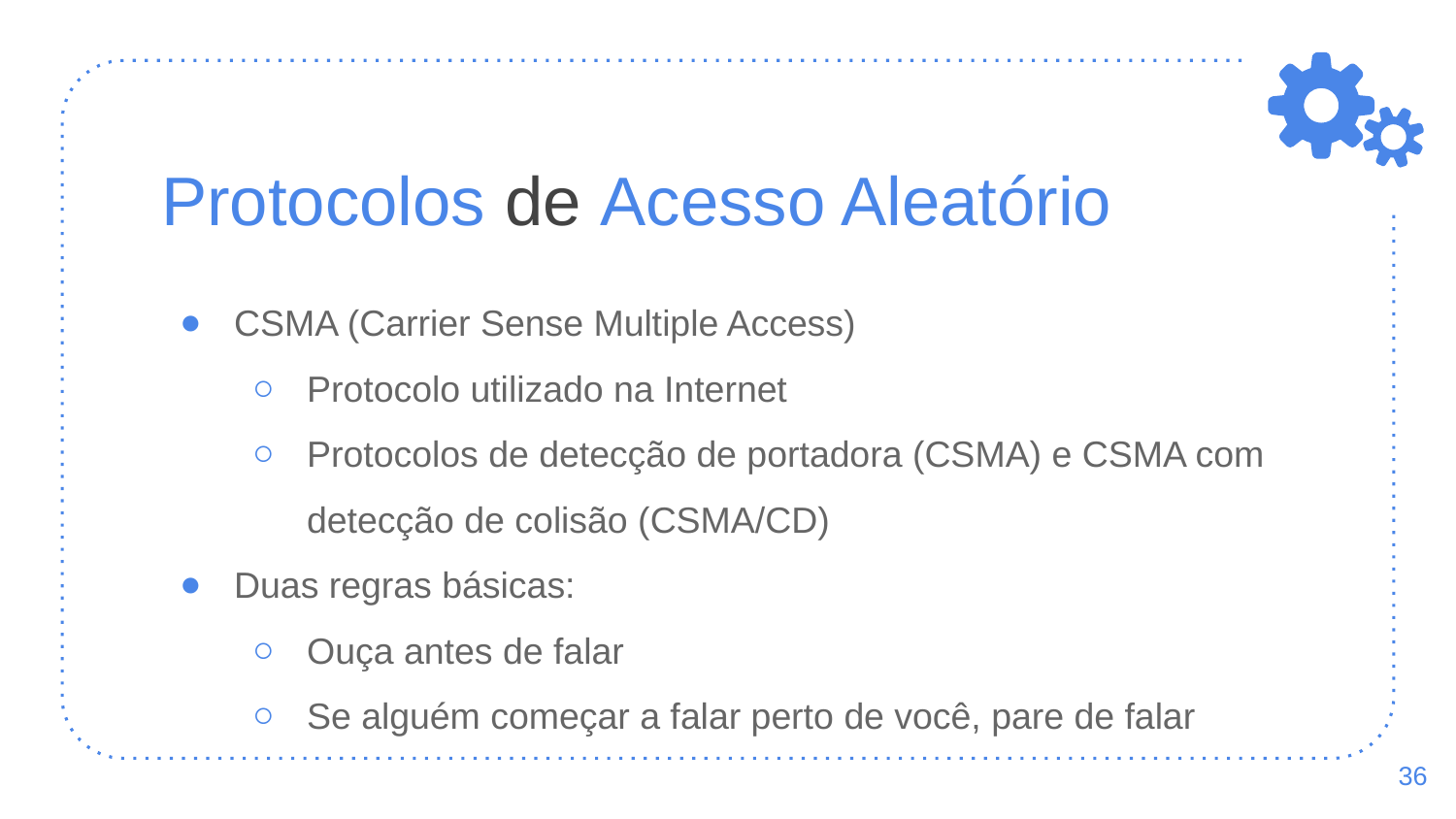

# Protocolos de Acesso Aleatório
CSMA (Carrier Sense Multiple Access)
Protocolo utilizado na Internet
Protocolos de detecção de portadora (CSMA) e CSMA com detecção de colisão (CSMA/CD)
Duas regras básicas:
Ouça antes de falar
Se alguém começar a falar perto de você, pare de falar

36